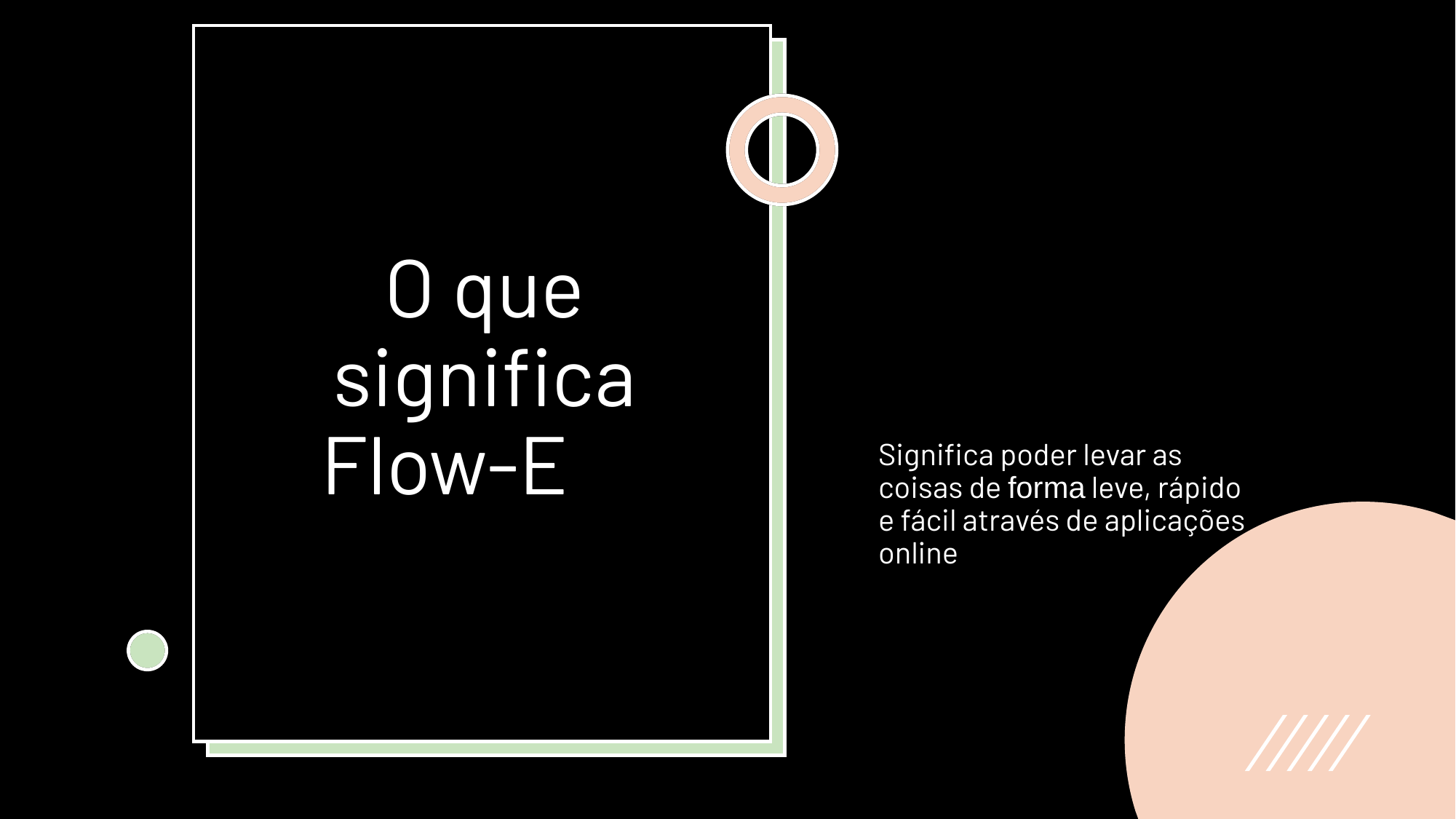

# O que significa Flow-E

Significa poder levar as coisas de forma leve, rápido e fácil através de aplicações online